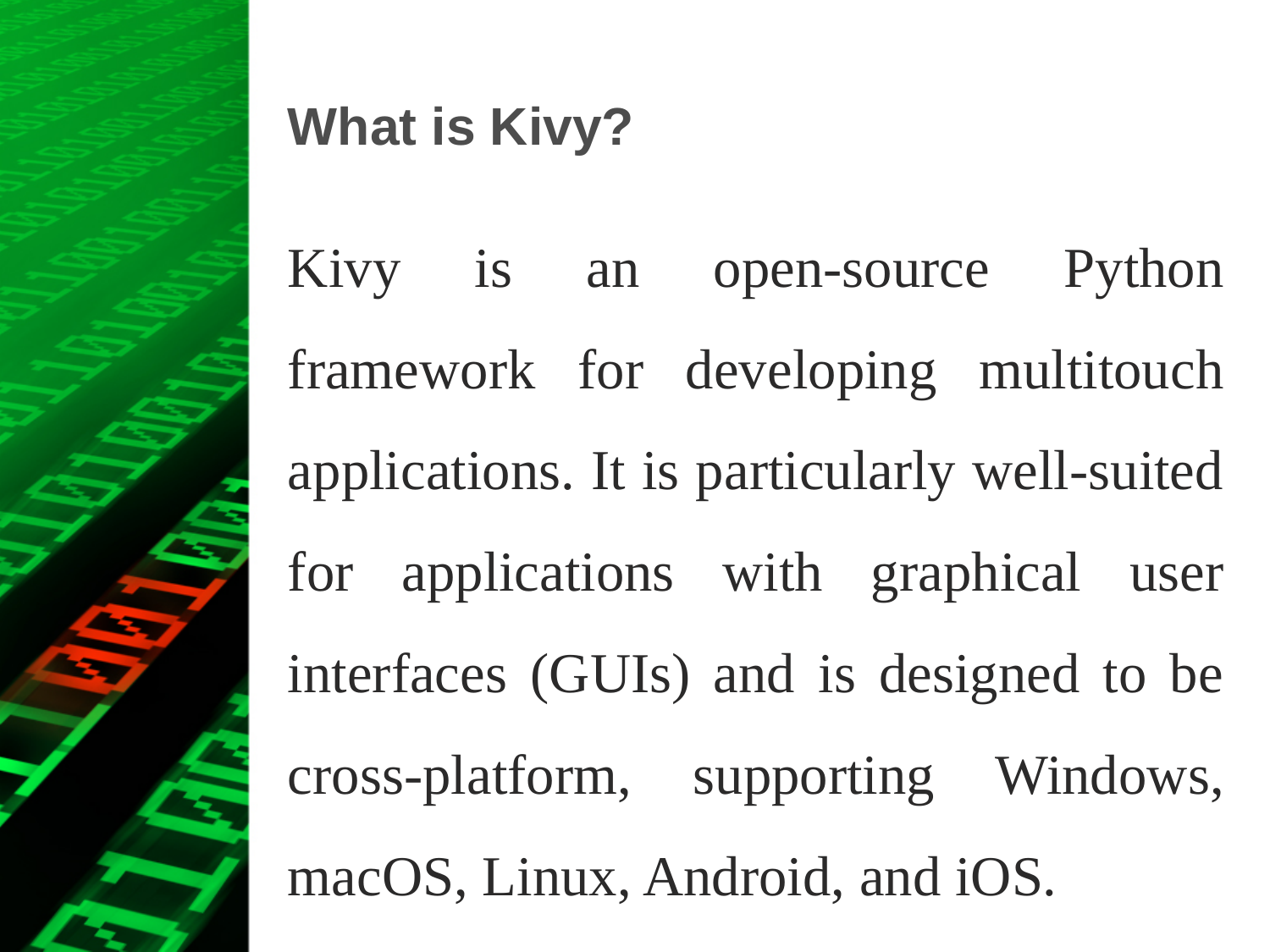

# What is Kivy?
Kivy is an open-source Python framework for developing multitouch applications. It is particularly well-suited for applications with graphical user interfaces (GUIs) and is designed to be cross-platform, supporting Windows, macOS, Linux, Android, and iOS.